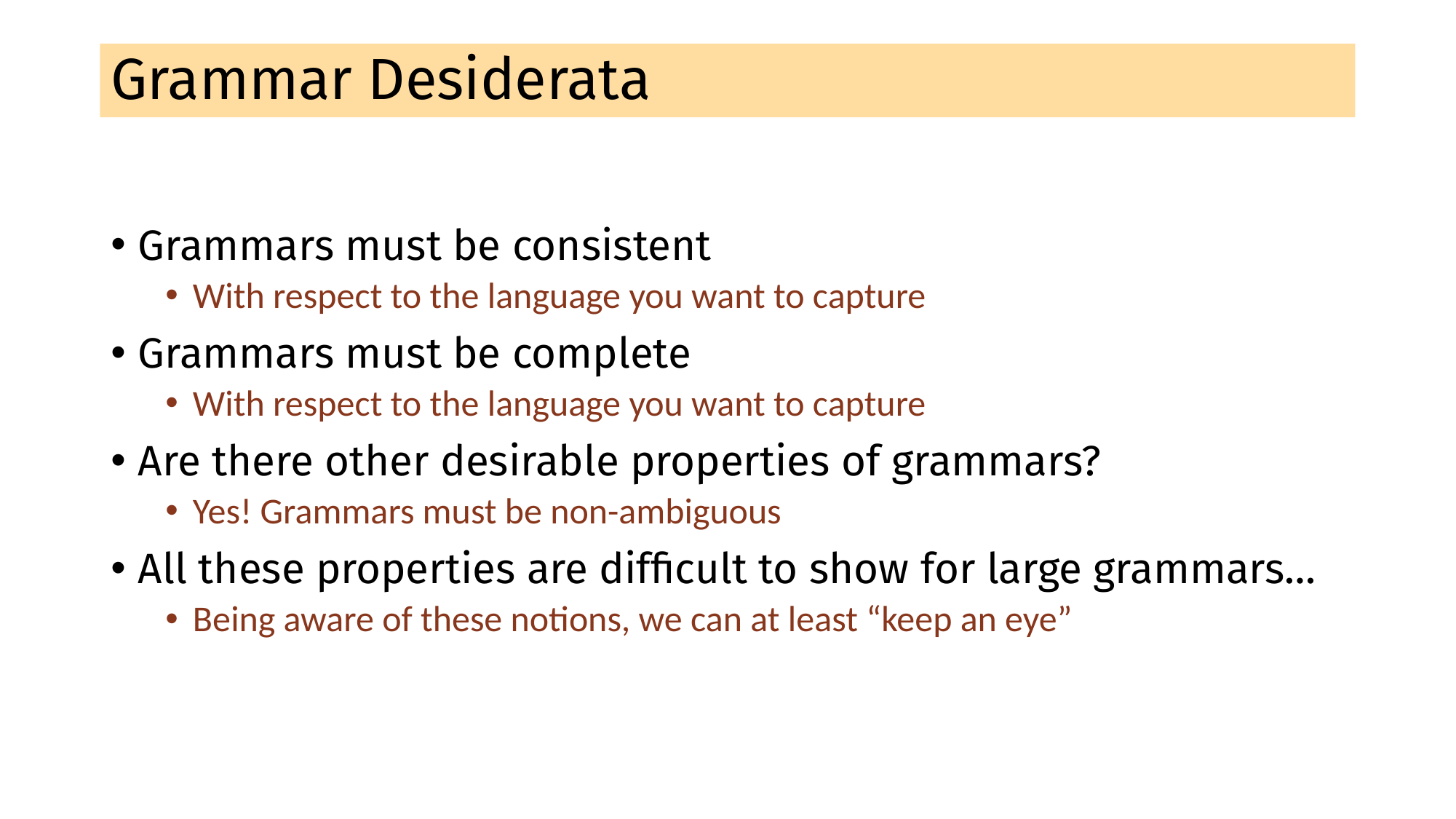

# Grammar Desiderata
Grammars must be consistent
With respect to the language you want to capture
Grammars must be complete
With respect to the language you want to capture
Are there other desirable properties of grammars?
Yes! Grammars must be non-ambiguous
All these properties are difficult to show for large grammars…
Being aware of these notions, we can at least “keep an eye”